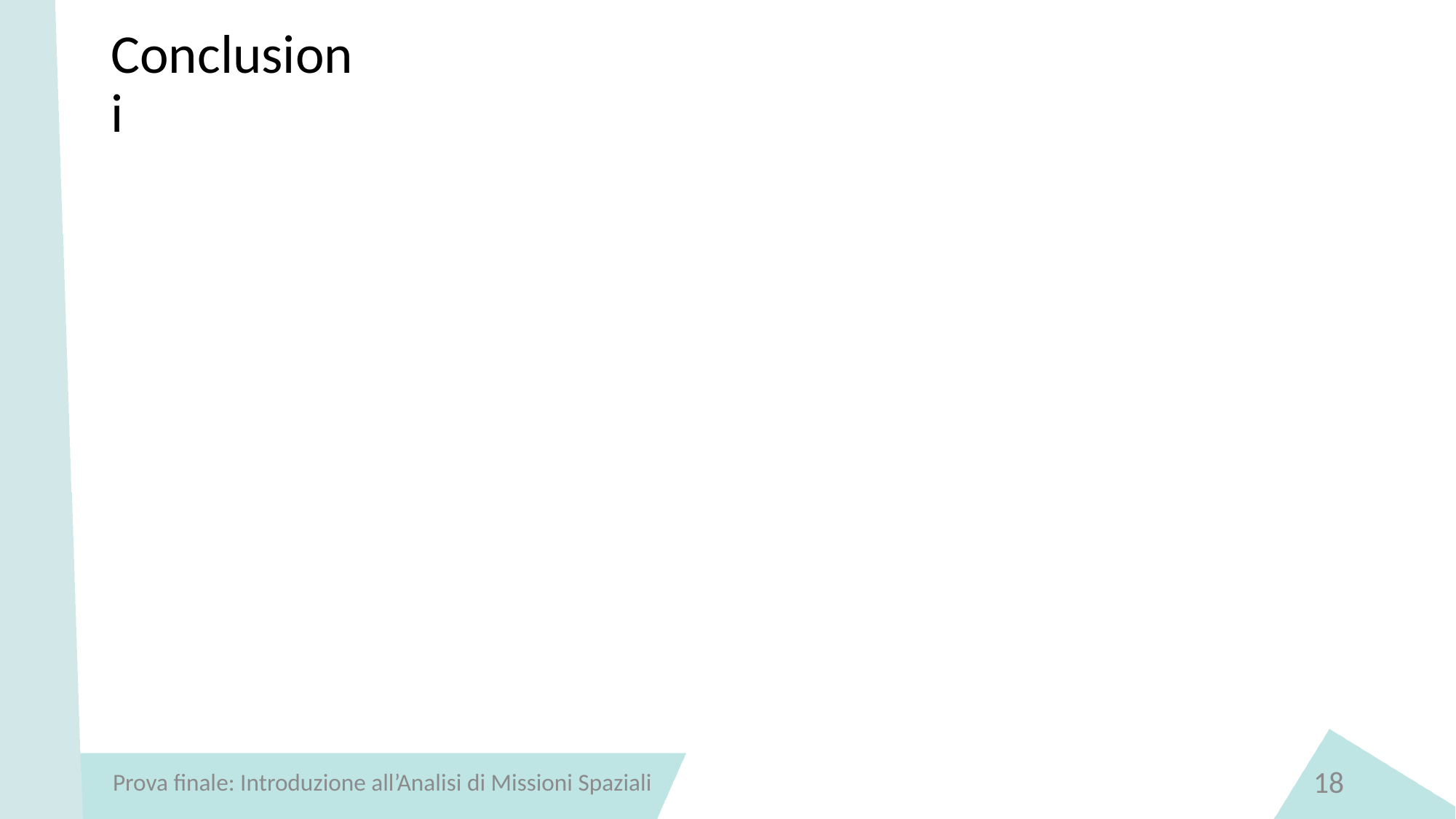

# Conclusioni

18
Prova finale: Introduzione all’Analisi di Missioni Spaziali